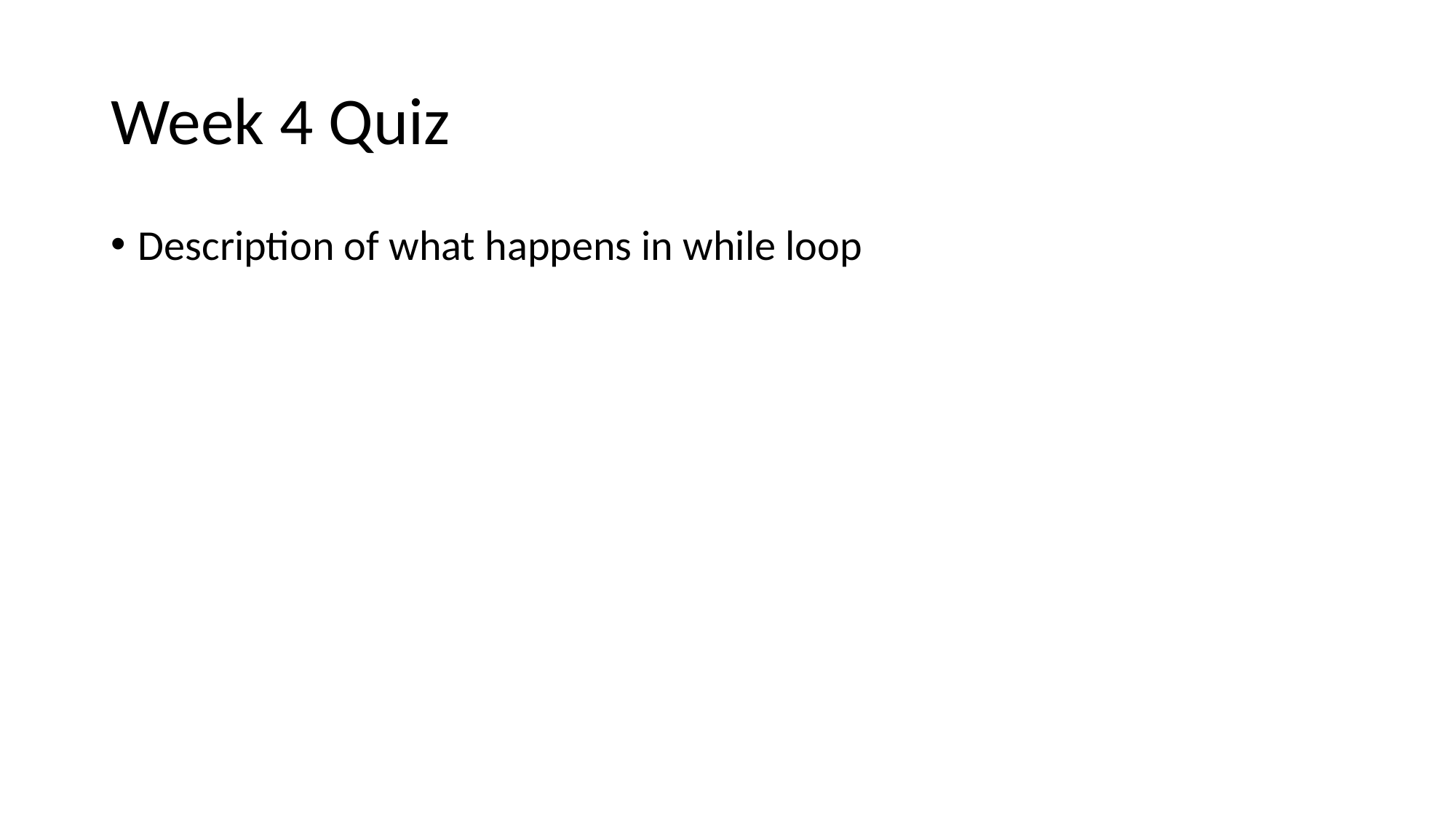

# Week 4 Quiz
Description of what happens in while loop